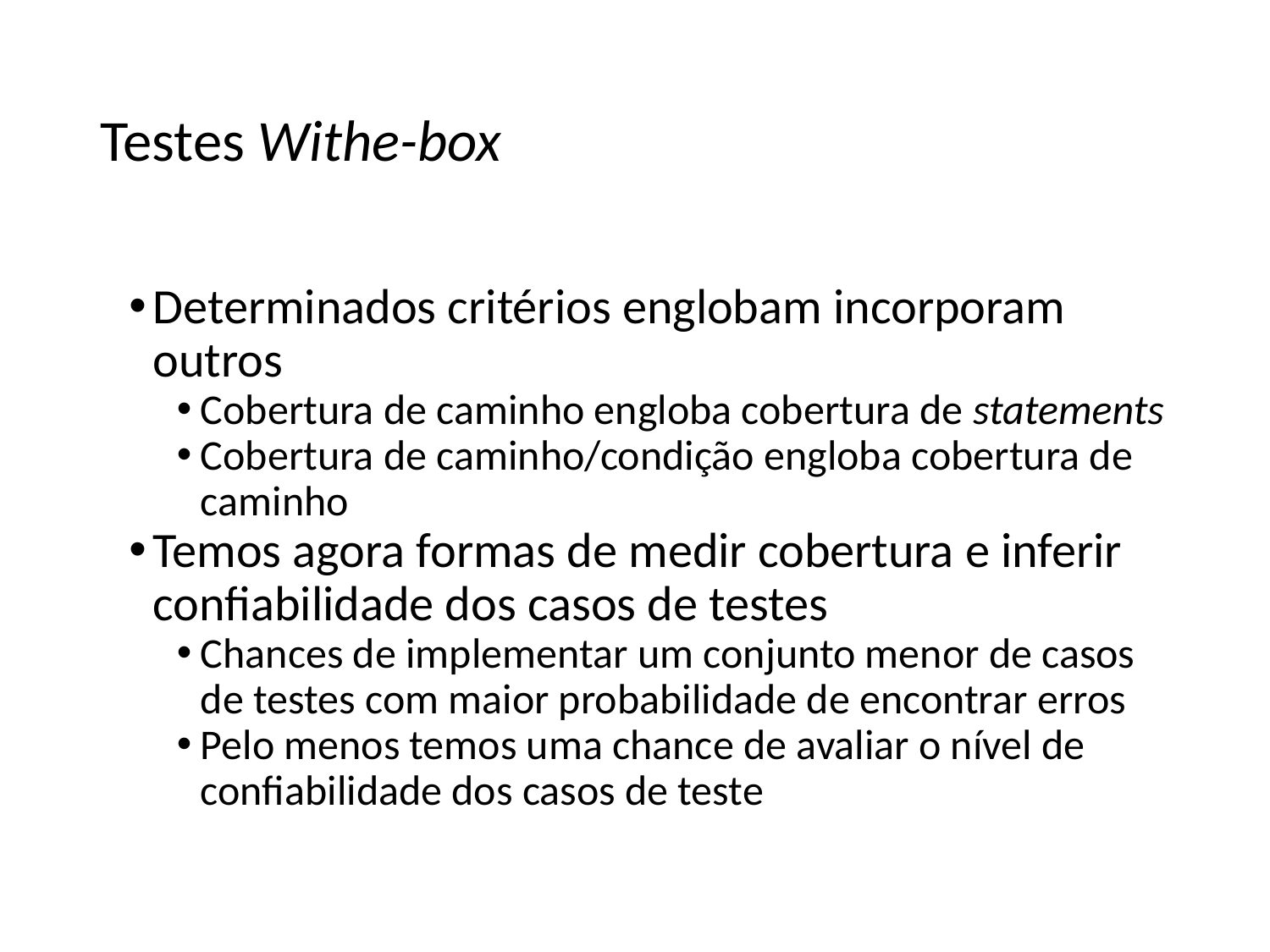

# Testes Withe-box
Determinados critérios englobam incorporam outros
Cobertura de caminho engloba cobertura de statements
Cobertura de caminho/condição engloba cobertura de caminho
Temos agora formas de medir cobertura e inferir confiabilidade dos casos de testes
Chances de implementar um conjunto menor de casos de testes com maior probabilidade de encontrar erros
Pelo menos temos uma chance de avaliar o nível de confiabilidade dos casos de teste